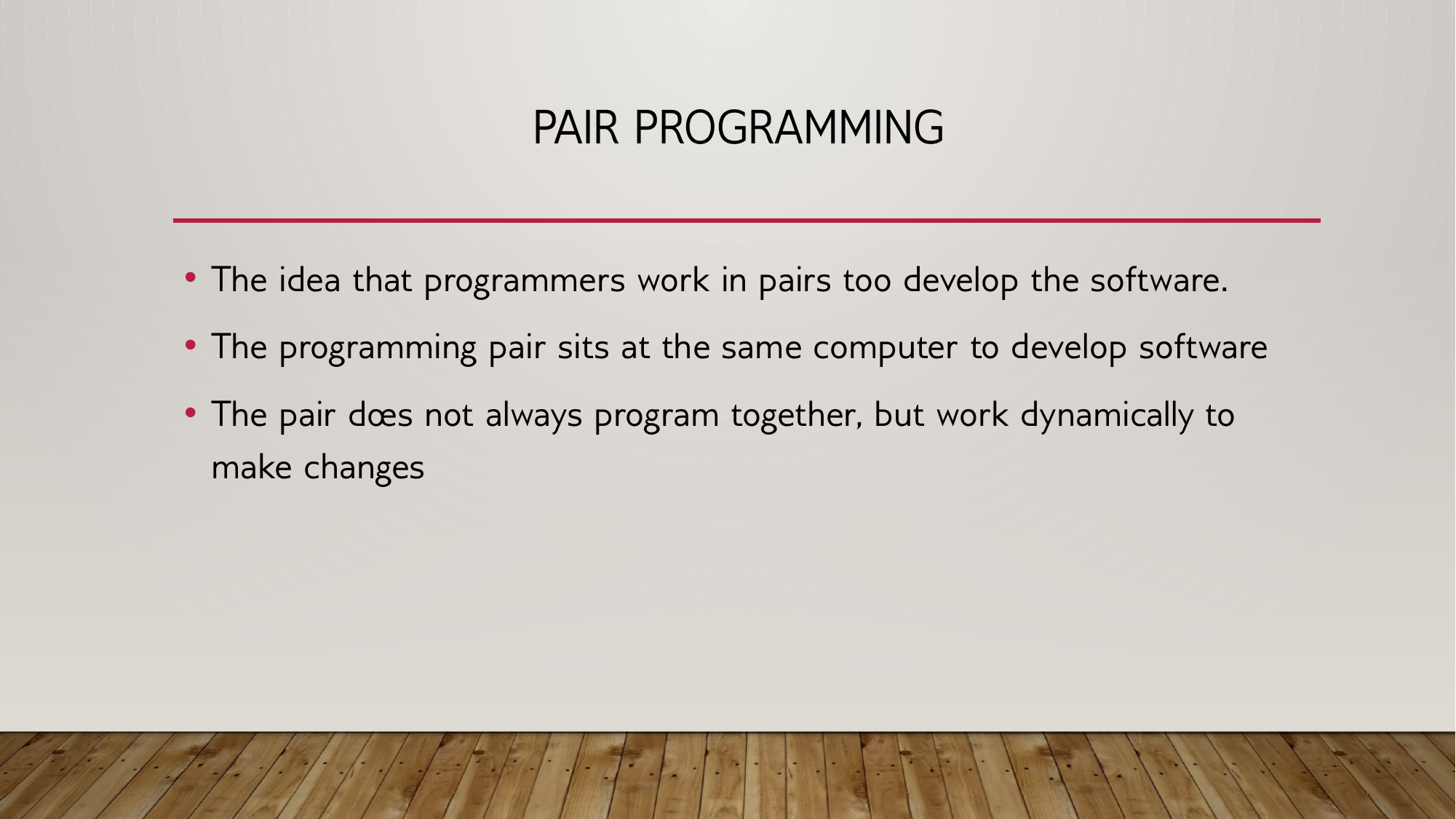

# PAIR PROGRAMMING
The idea that programmers work in pairs too develop the software.
The programming pair sits at the same computer to develop software
The pair does not always program together, but work dynamically to make changes